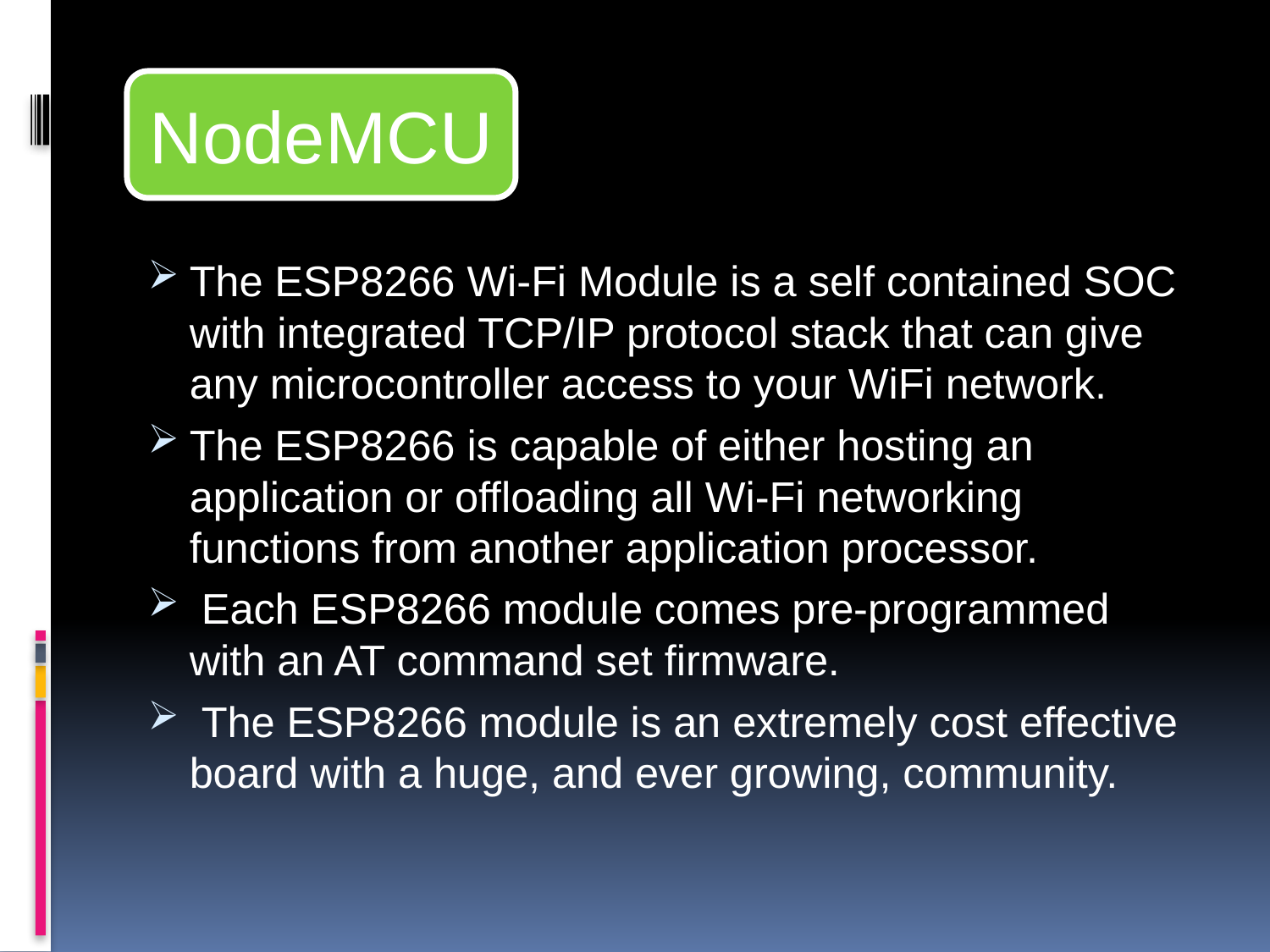

NodeMCU
The ESP8266 Wi-Fi Module is a self contained SOC with integrated TCP/IP protocol stack that can give any microcontroller access to your WiFi network.
The ESP8266 is capable of either hosting an application or offloading all Wi-Fi networking functions from another application processor.
 Each ESP8266 module comes pre-programmed with an AT command set firmware.
 The ESP8266 module is an extremely cost effective board with a huge, and ever growing, community.